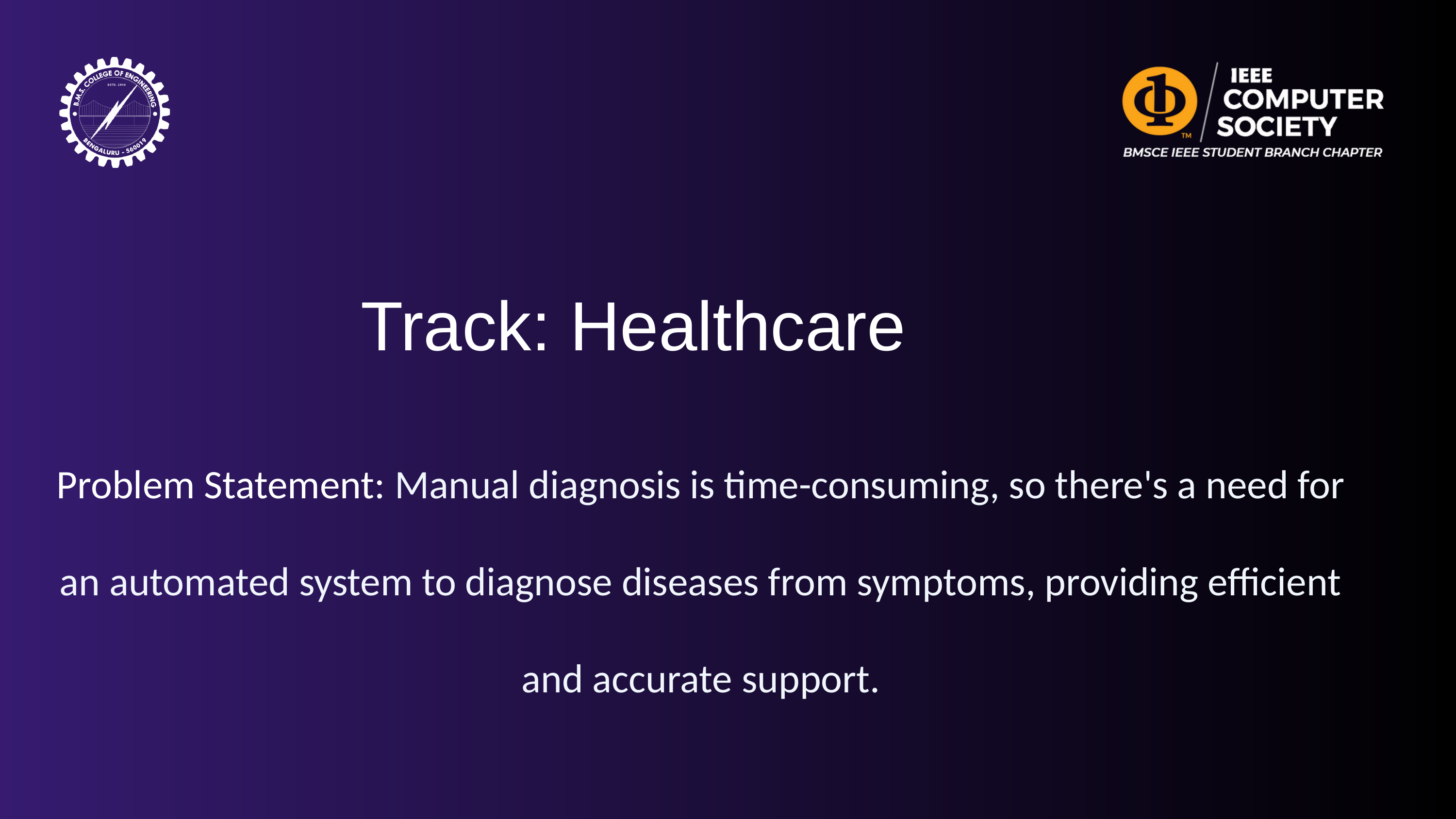

Track: Healthcare
Problem Statement: Manual diagnosis is time-consuming, so there's a need for an automated system to diagnose diseases from symptoms, providing efficient and accurate support.